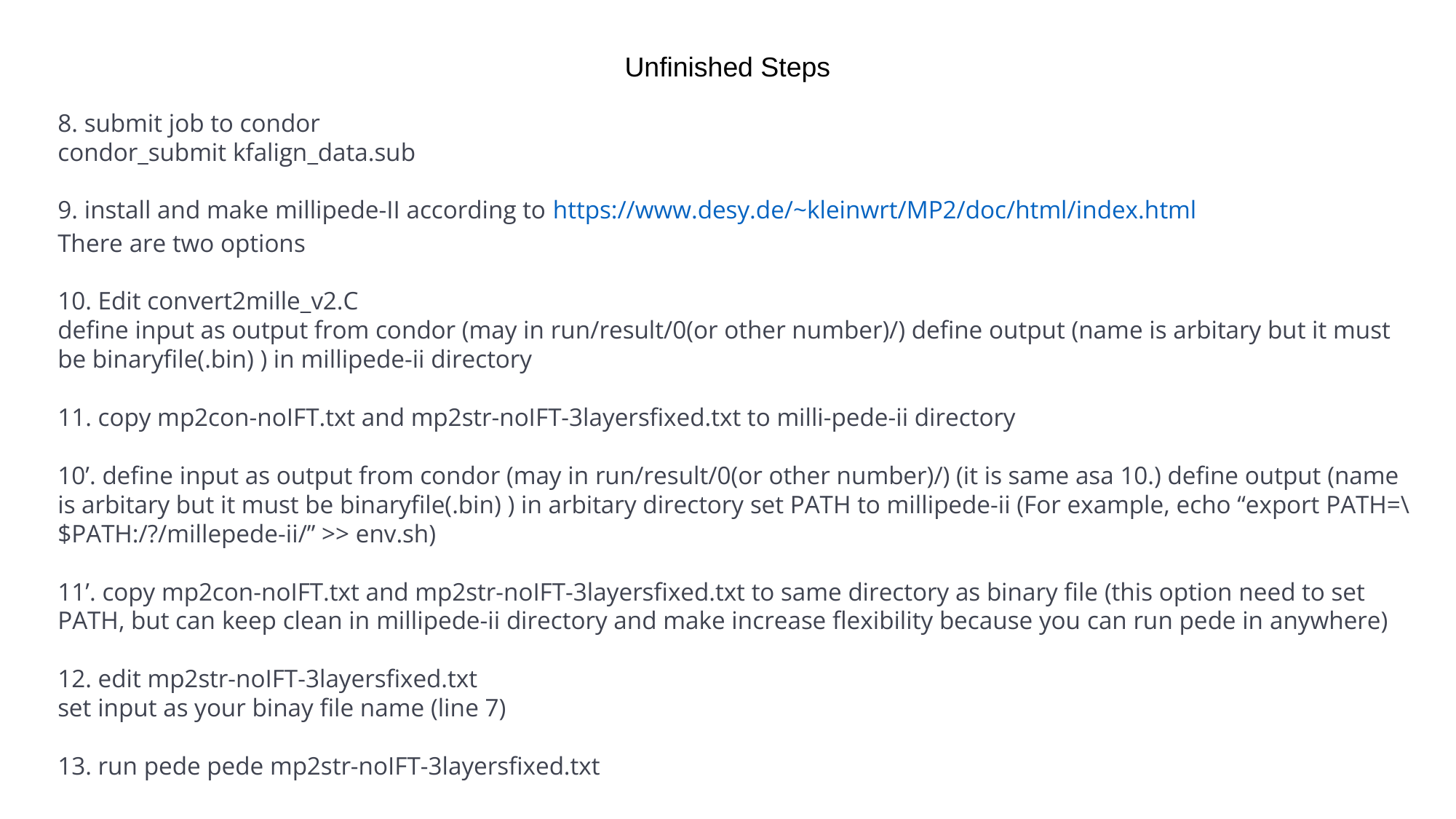

Unfinished Steps
8. submit job to condor
condor_submit kfalign_data.sub

9. install and make millipede-II according to https://www.desy.de/~kleinwrt/MP2/doc/html/index.html
There are two options

10. Edit convert2mille_v2.C
define input as output from condor (may in run/result/0(or other number)/) define output (name is arbitary but it must be binaryfile(.bin) ) in millipede-ii directory

11. copy mp2con-noIFT.txt and mp2str-noIFT-3layersfixed.txt to milli-pede-ii directory

10’. define input as output from condor (may in run/result/0(or other number)/) (it is same asa 10.) define output (name is arbitary but it must be binaryfile(.bin) ) in arbitary directory set PATH to millipede-ii (For example, echo “export PATH=\$PATH:/?/millepede-ii/” >> env.sh)

11’. copy mp2con-noIFT.txt and mp2str-noIFT-3layersfixed.txt to same directory as binary file (this option need to set PATH, but can keep clean in millipede-ii directory and make increase flexibility because you can run pede in anywhere)

12. edit mp2str-noIFT-3layersfixed.txt
set input as your binay file name (line 7)

13. run pede pede mp2str-noIFT-3layersfixed.txt